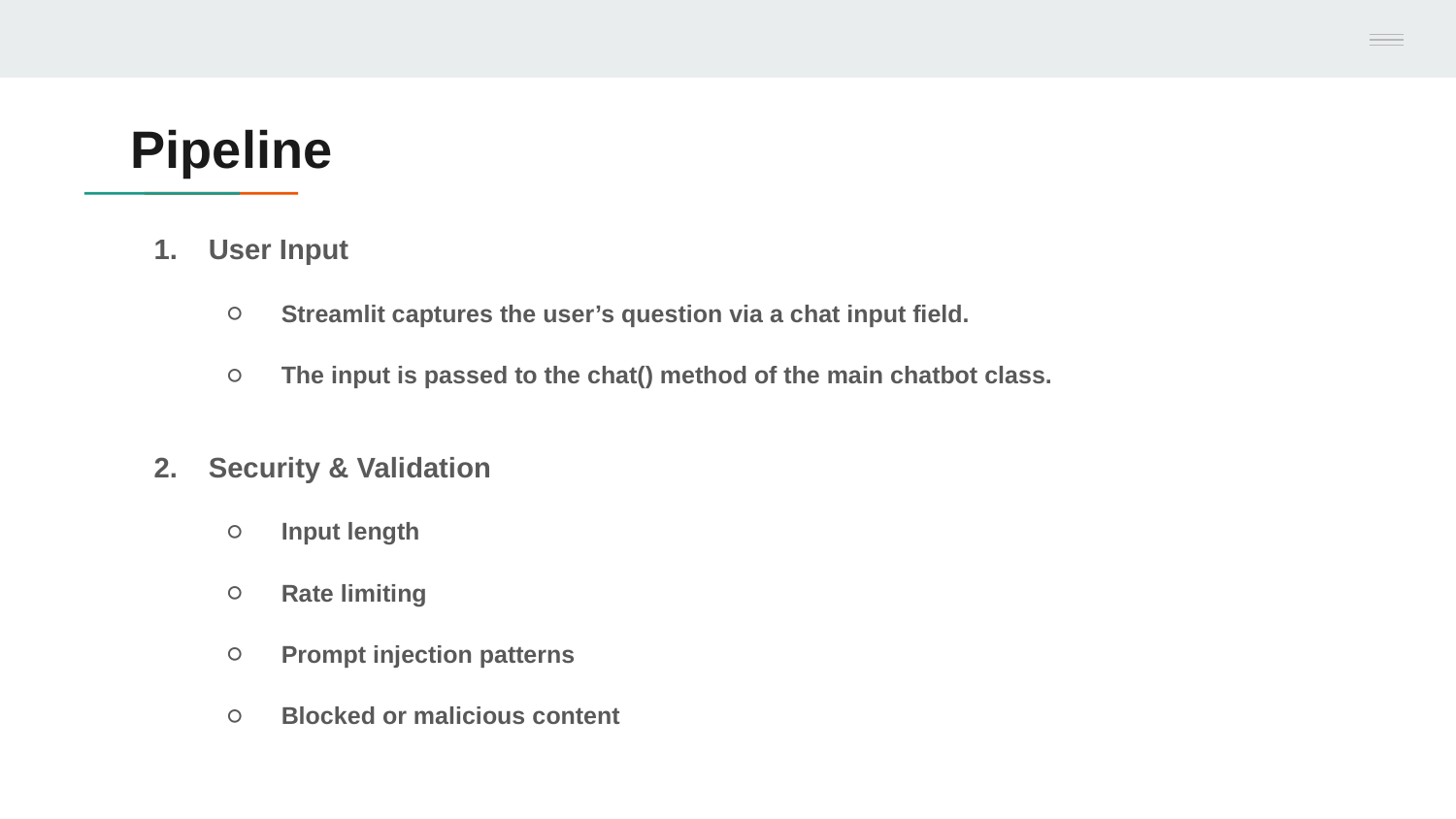

# Pipeline
User Input
Streamlit captures the user’s question via a chat input field.
The input is passed to the chat() method of the main chatbot class.

Security & Validation
Input length
Rate limiting
Prompt injection patterns
Blocked or malicious content